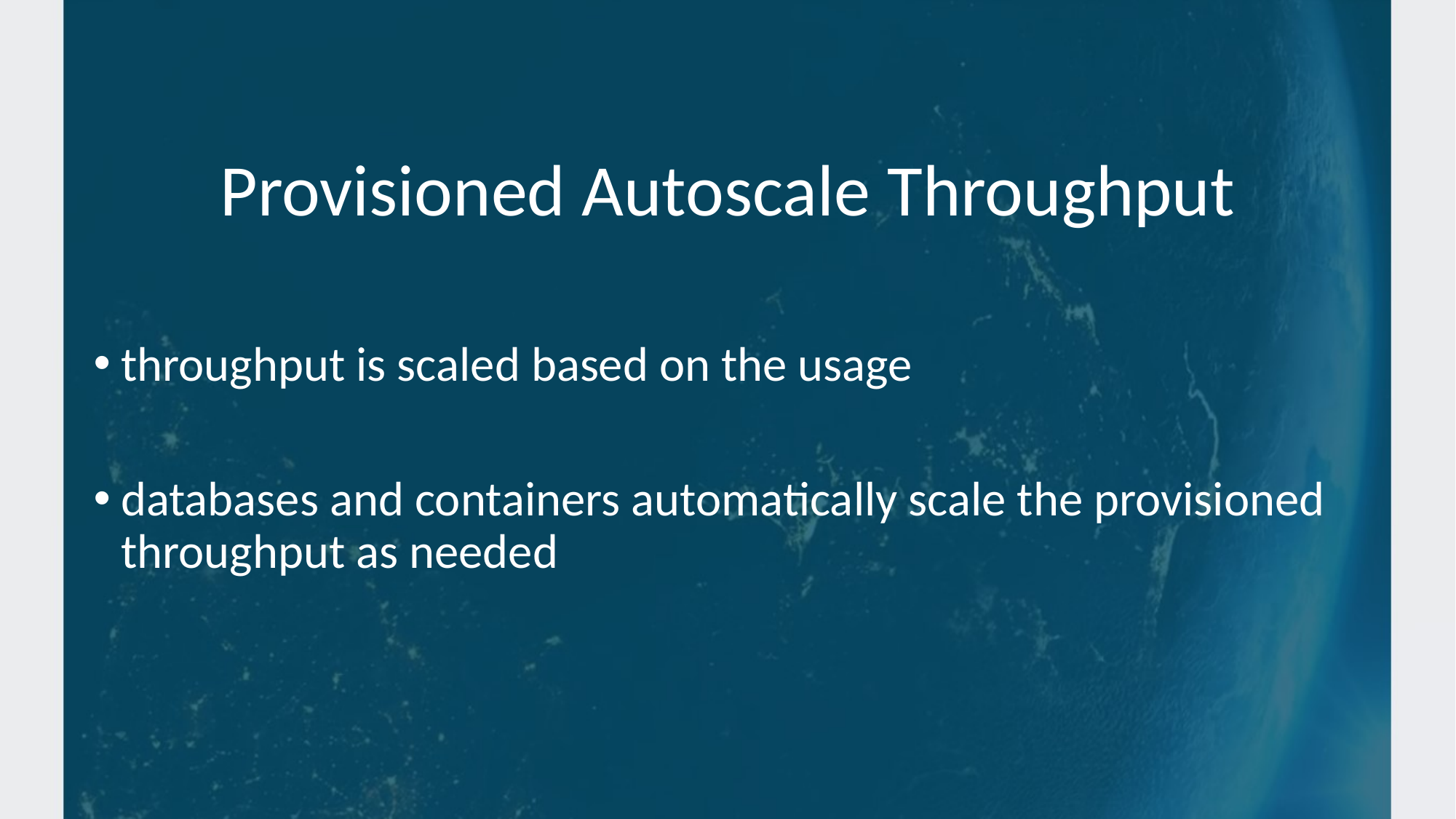

# Provisioned Autoscale Throughput
throughput is scaled based on the usage

databases and containers automatically scale the provisioned throughput as needed